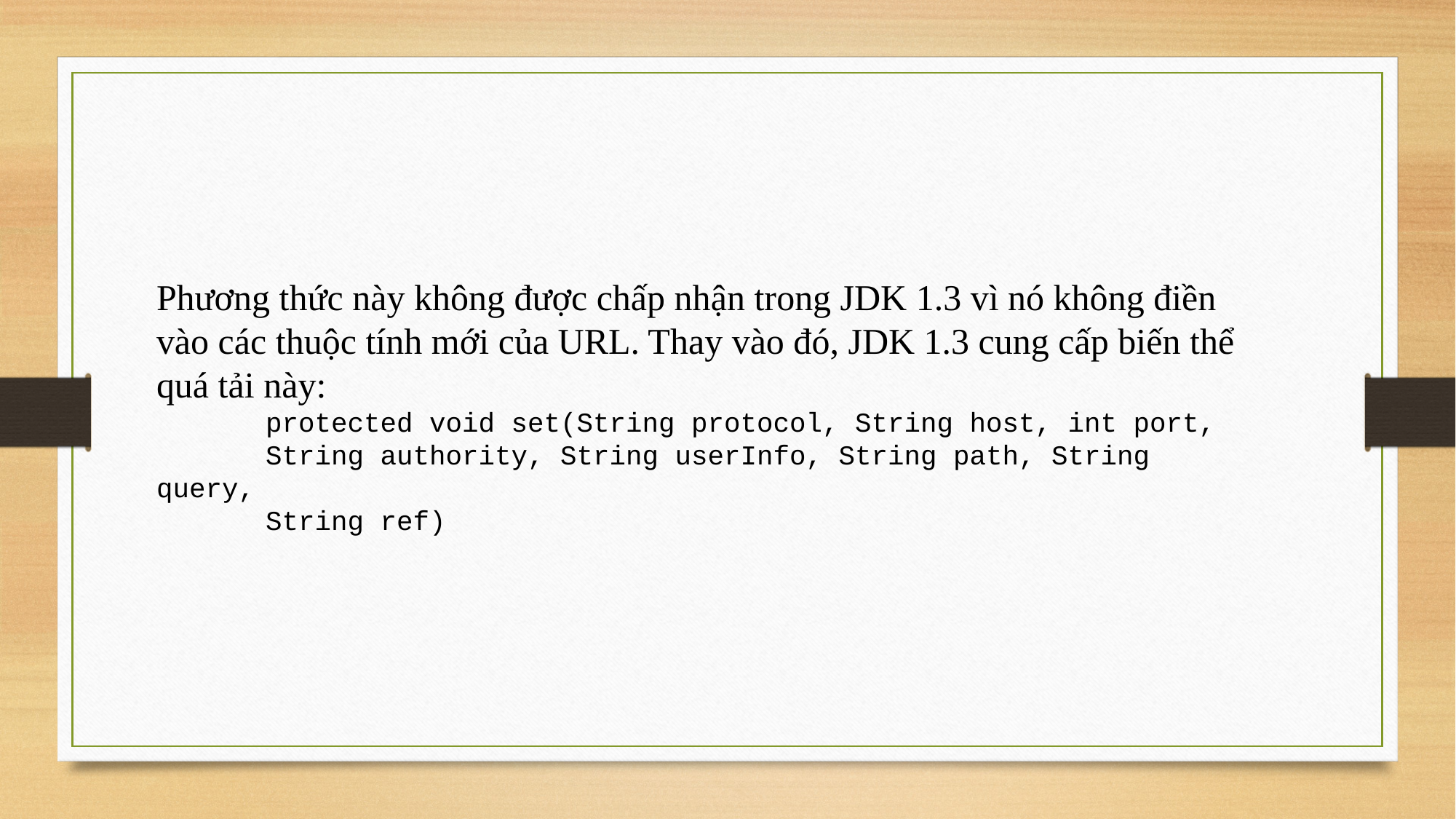

Phương thức này không được chấp nhận trong JDK 1.3 vì nó không điền vào các thuộc tính mới của URL. Thay vào đó, JDK 1.3 cung cấp biến thể quá tải này:
	protected void set(String protocol, String host, int port,
	String authority, String userInfo, String path, String query,
	String ref)